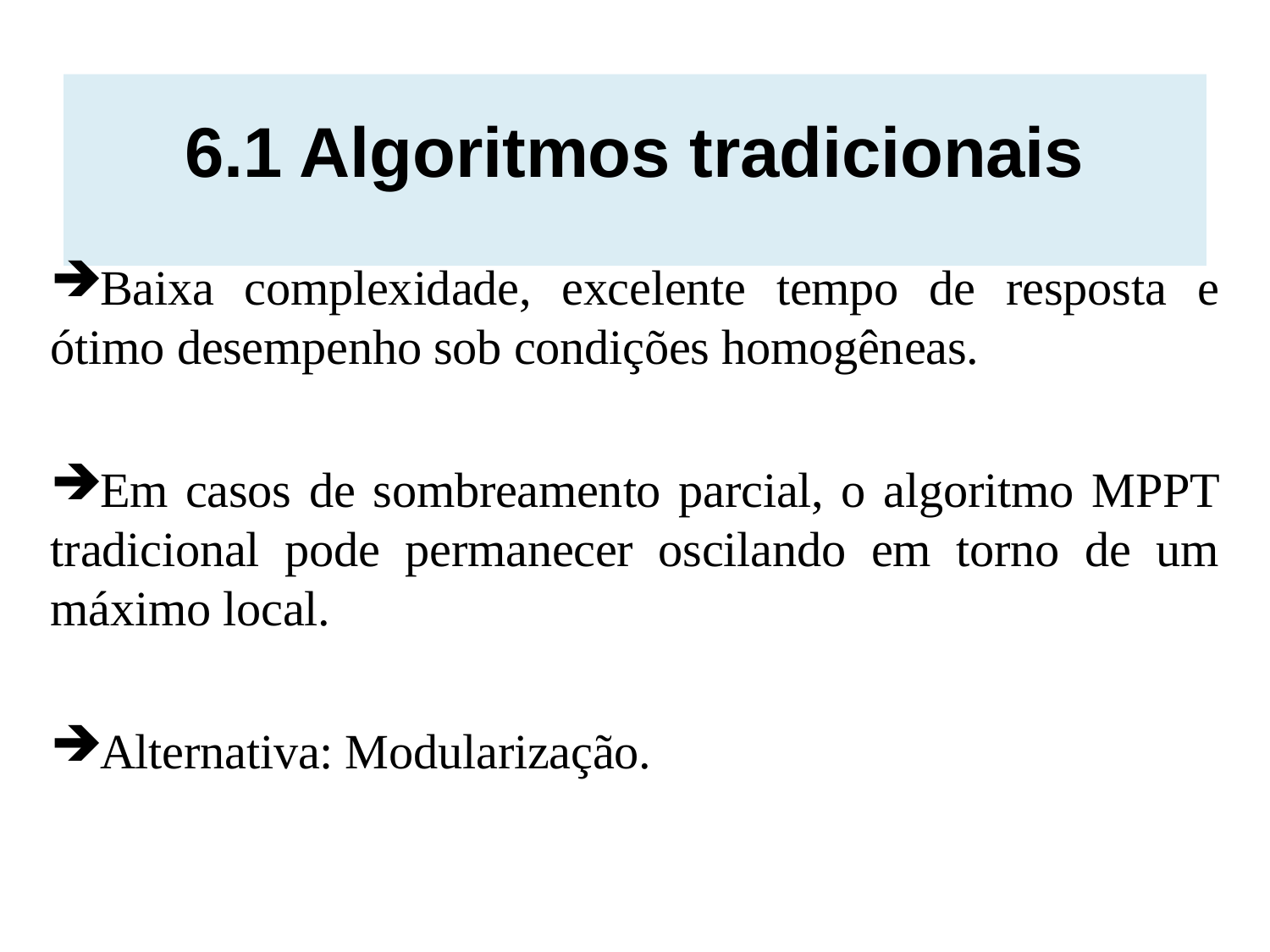

# 6.1 Algoritmos tradicionais
Baixa complexidade, excelente tempo de resposta e ótimo desempenho sob condições homogêneas.

Em casos de sombreamento parcial, o algoritmo MPPT tradicional pode permanecer oscilando em torno de um máximo local.

Alternativa: Modularização.

27